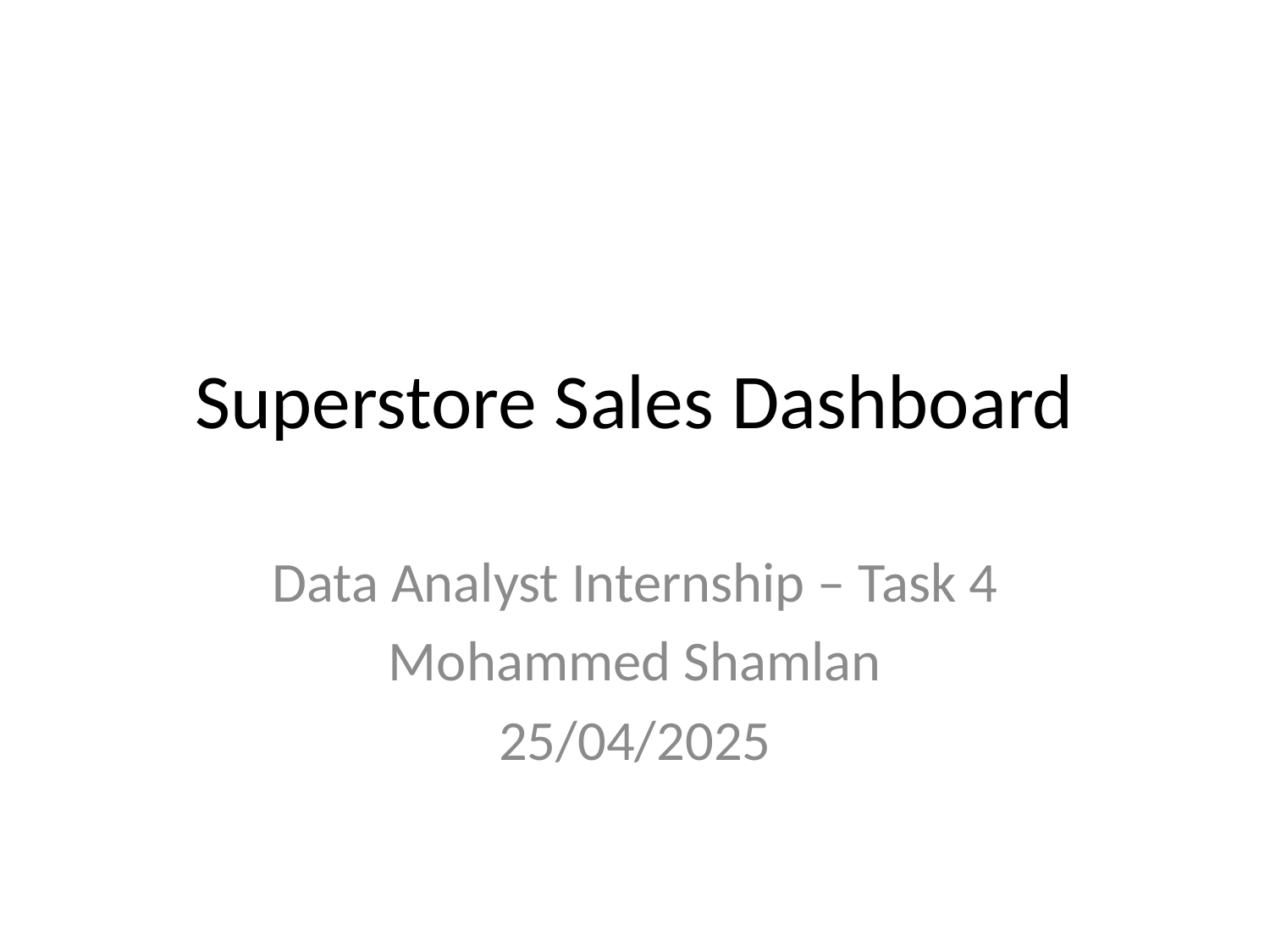

# Superstore Sales Dashboard
Data Analyst Internship – Task 4
Mohammed Shamlan
25/04/2025